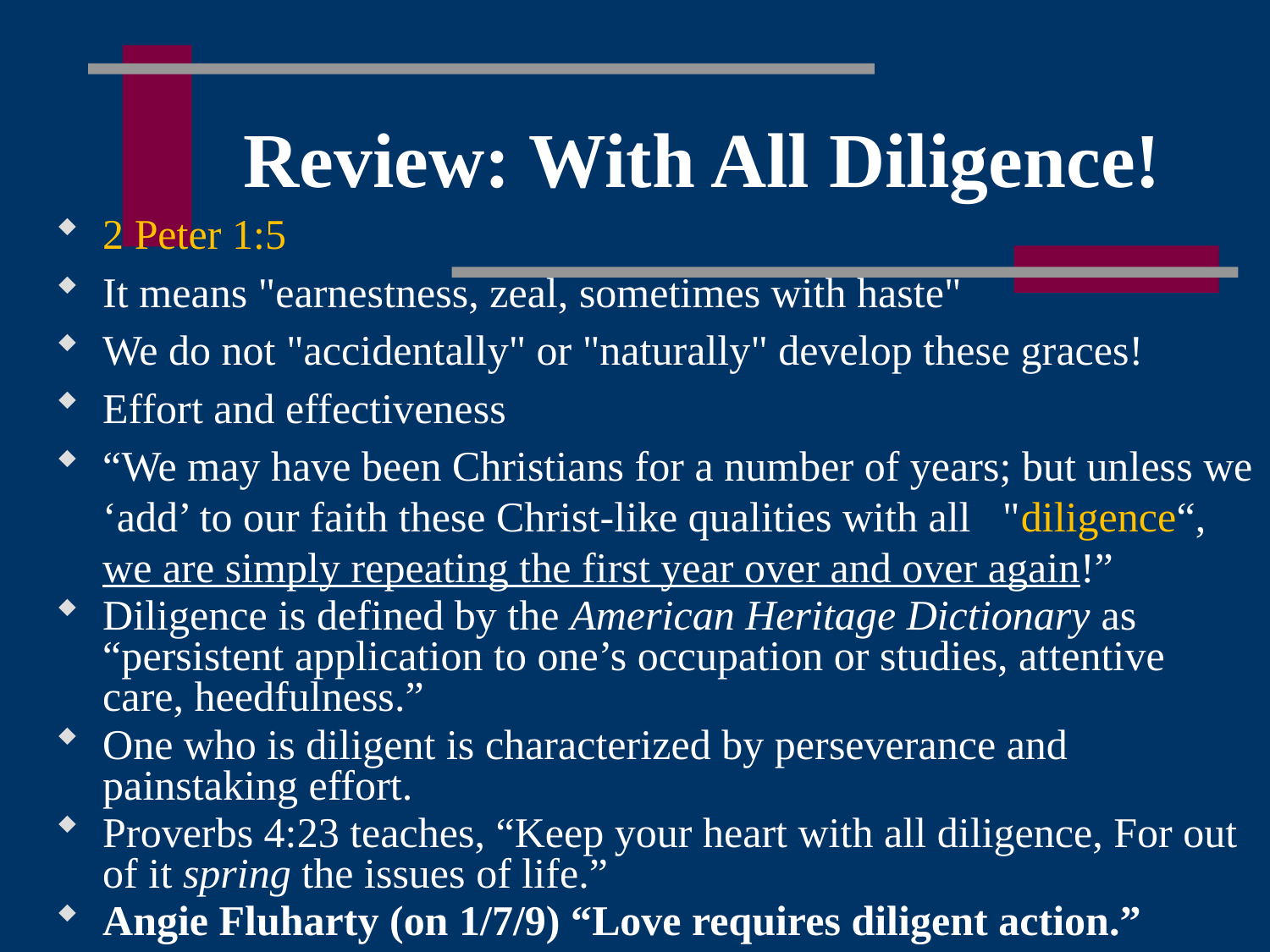

Review: With All Diligence!
2 Peter 1:5
It means "earnestness, zeal, sometimes with haste"
We do not "accidentally" or "naturally" develop these graces!
Effort and effectiveness
“We may have been Christians for a number of years; but unless we ‘add’ to our faith these Christ-like qualities with all   "diligence“, we are simply repeating the first year over and over again!”
Diligence is defined by the American Heritage Dictionary as “persistent application to one’s occupation or studies, attentive care, heedfulness.”
One who is diligent is characterized by perseverance and painstaking effort.
Proverbs 4:23 teaches, “Keep your heart with all diligence, For out of it spring the issues of life.”
Angie Fluharty (on 1/7/9) “Love requires diligent action.”